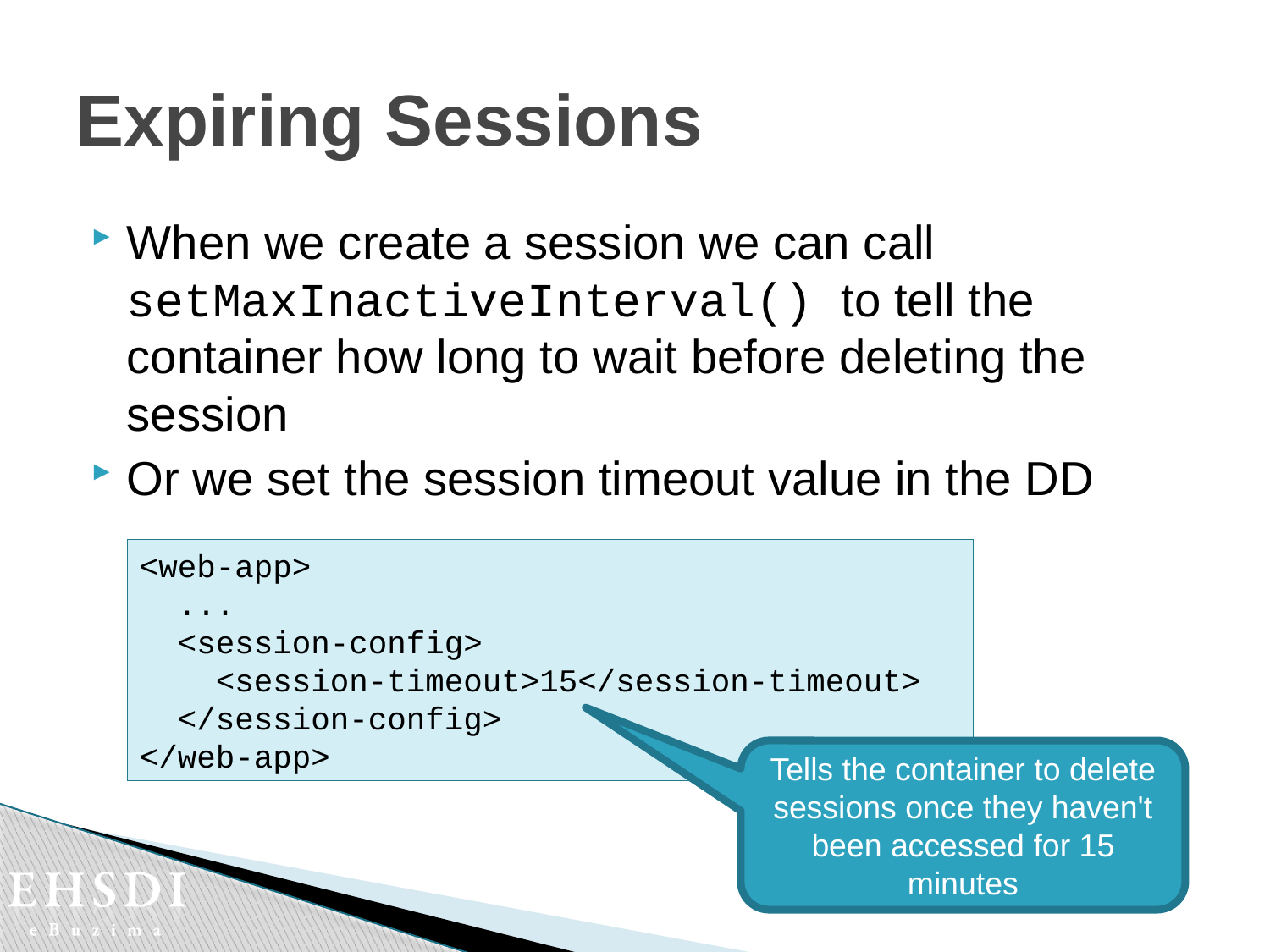

# Expiring Sessions
When we create a session we can call setMaxInactiveInterval() to tell the container how long to wait before deleting the session
Or we set the session timeout value in the DD

<web-app>
  ...
  <session-config>
    <session-timeout>15</session-timeout>
  </session-config>
</web-app>
Tells the container to delete sessions once they haven't been accessed for 15 minutes